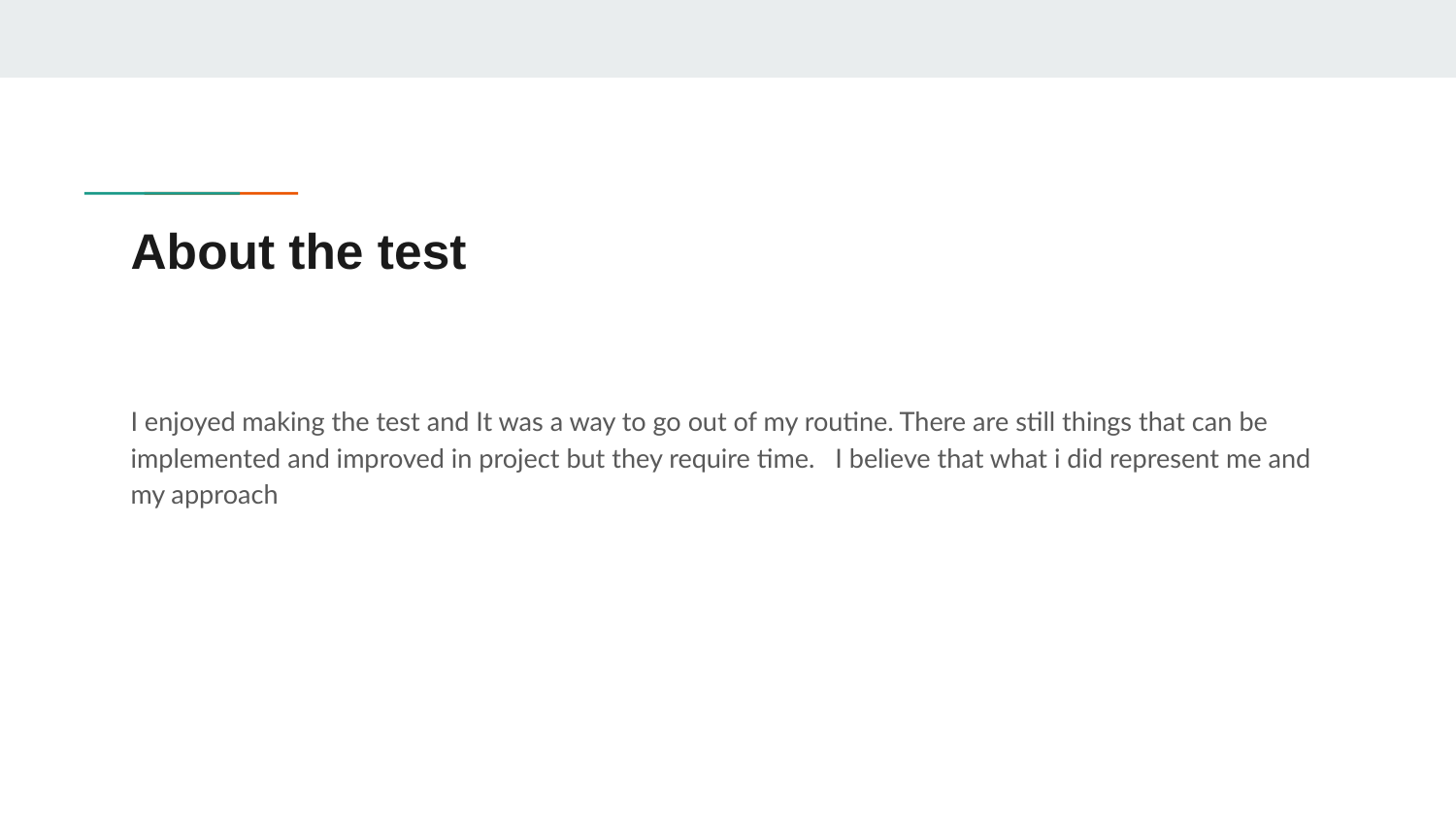

# About the test

I enjoyed making the test and It was a way to go out of my routine. There are still things that can be implemented and improved in project but they require time.   I believe that what i did represent me and my approach